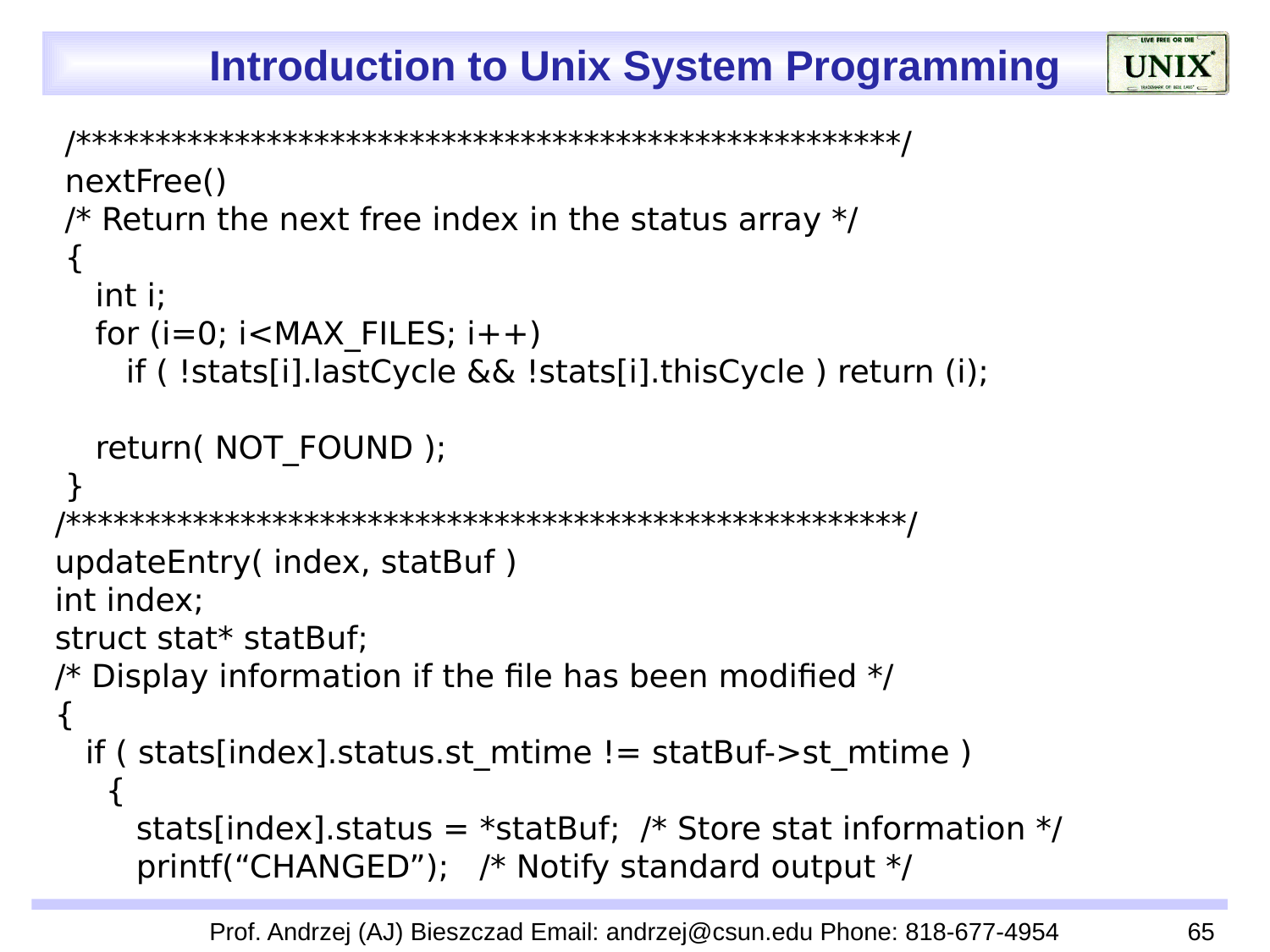

/****************************************************/
 nextFree()
 /* Return the next free index in the status array */
 {
    int i;
    for (i=0; i<MAX_FILES; i++)
       if ( !stats[i].lastCycle && !stats[i].thisCycle ) return (i);

    return( NOT_FOUND );
 }
/*****************************************************/
updateEntry( index, statBuf )
int index;
struct stat* statBuf;
/* Display information if the file has been modified */
{
   if ( stats[index].status.st_mtime != statBuf->st_mtime )
     {
        stats[index].status = *statBuf;  /* Store stat information */
        printf(“CHANGED”);   /* Notify standard output */
Prof. Andrzej (AJ) Bieszczad Email: andrzej@csun.edu Phone: 818-677-4954
65